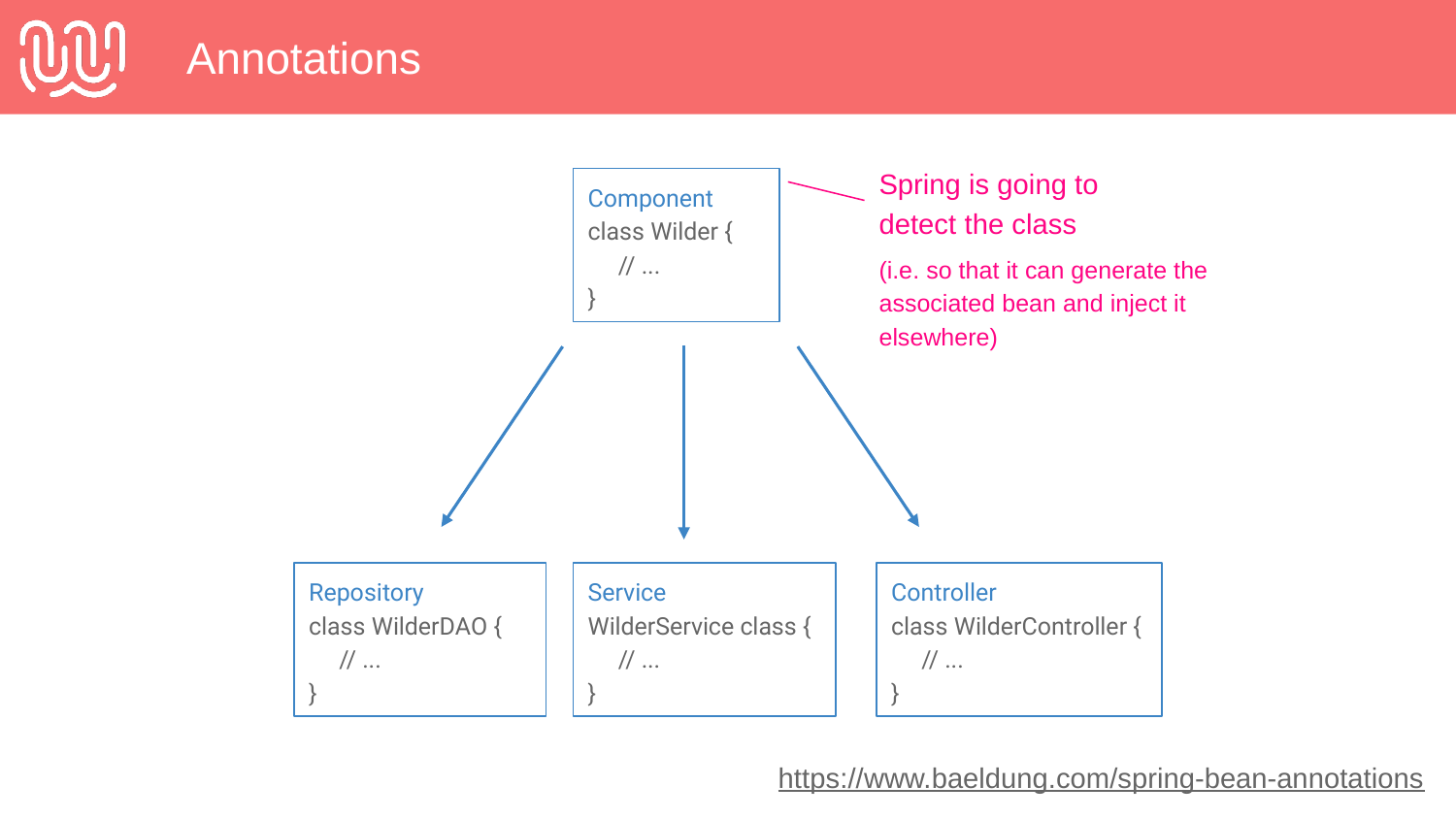

# Annotations
Component
class Wilder {
     // ...
}
Spring is going to
detect the class
(i.e. so that it can generate the associated bean and inject it elsewhere)
Repository
class WilderDAO {
     // ...
}
Service
WilderService class {
     // ...
}
Controller
class WilderController {
     // ...
}
https://www.baeldung.com/spring-bean-annotations